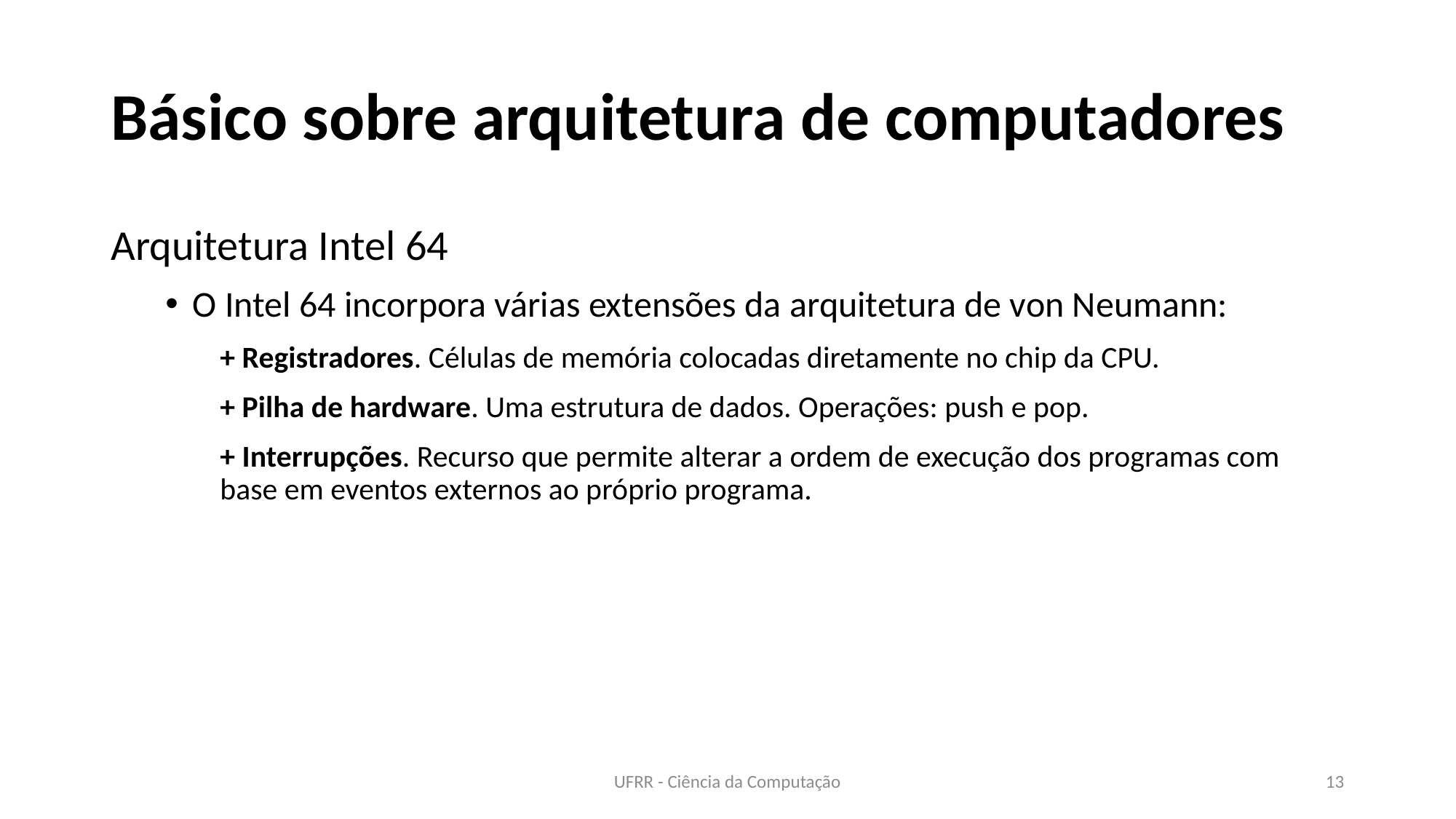

# Básico sobre arquitetura de computadores
Arquitetura Intel 64
O Intel 64 incorpora várias extensões da arquitetura de von Neumann:
+ Registradores. Células de memória colocadas diretamente no chip da CPU.
+ Pilha de hardware. Uma estrutura de dados. Operações: push e pop.
+ Interrupções. Recurso que permite alterar a ordem de execução dos programas com base em eventos externos ao próprio programa.

UFRR - Ciência da Computação
13